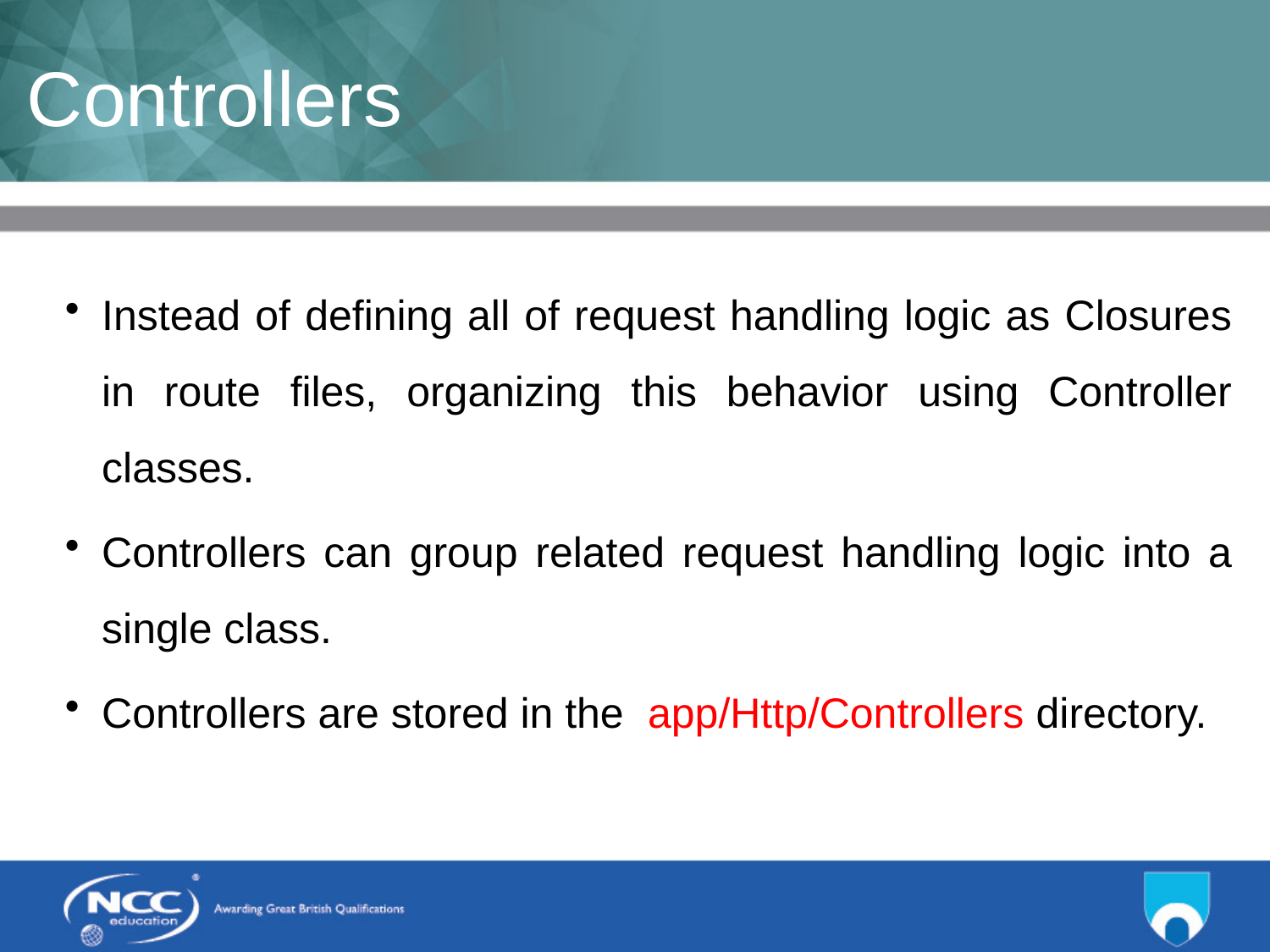

# Controllers
Instead of defining all of request handling logic as Closures in route files, organizing this behavior using Controller classes.
Controllers can group related request handling logic into a single class.
Controllers are stored in the  app/Http/Controllers directory.